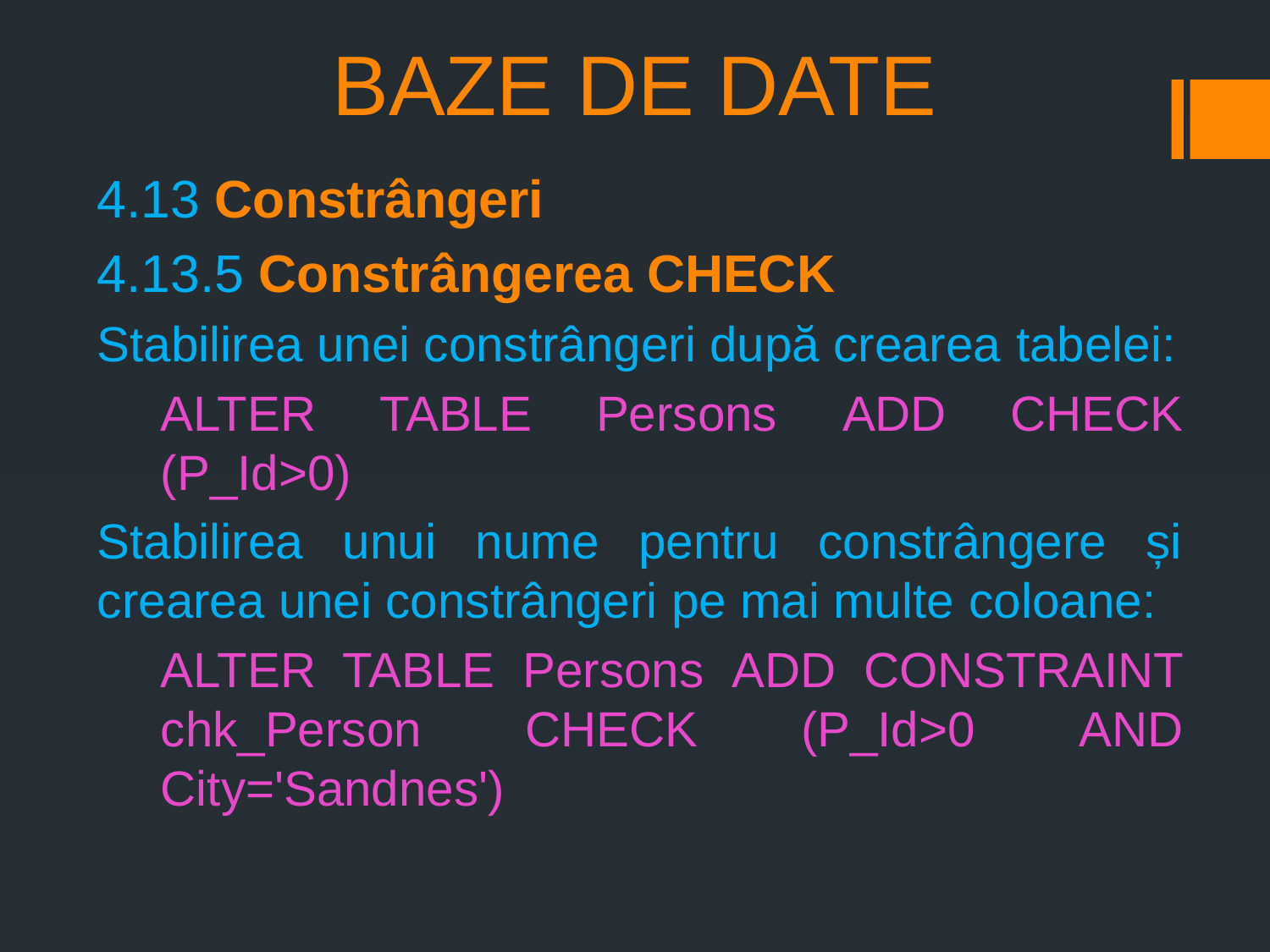

# BAZE DE DATE
4.13 Constrângeri
4.13.5 Constrângerea CHECK
Stabilirea unei constrângeri după crearea tabelei:
ALTER TABLE Persons ADD CHECK (P_Id>0)
Stabilirea unui nume pentru constrângere și crearea unei constrângeri pe mai multe coloane:
ALTER TABLE Persons ADD CONSTRAINT chk_Person CHECK (P_Id>0 AND City='Sandnes')